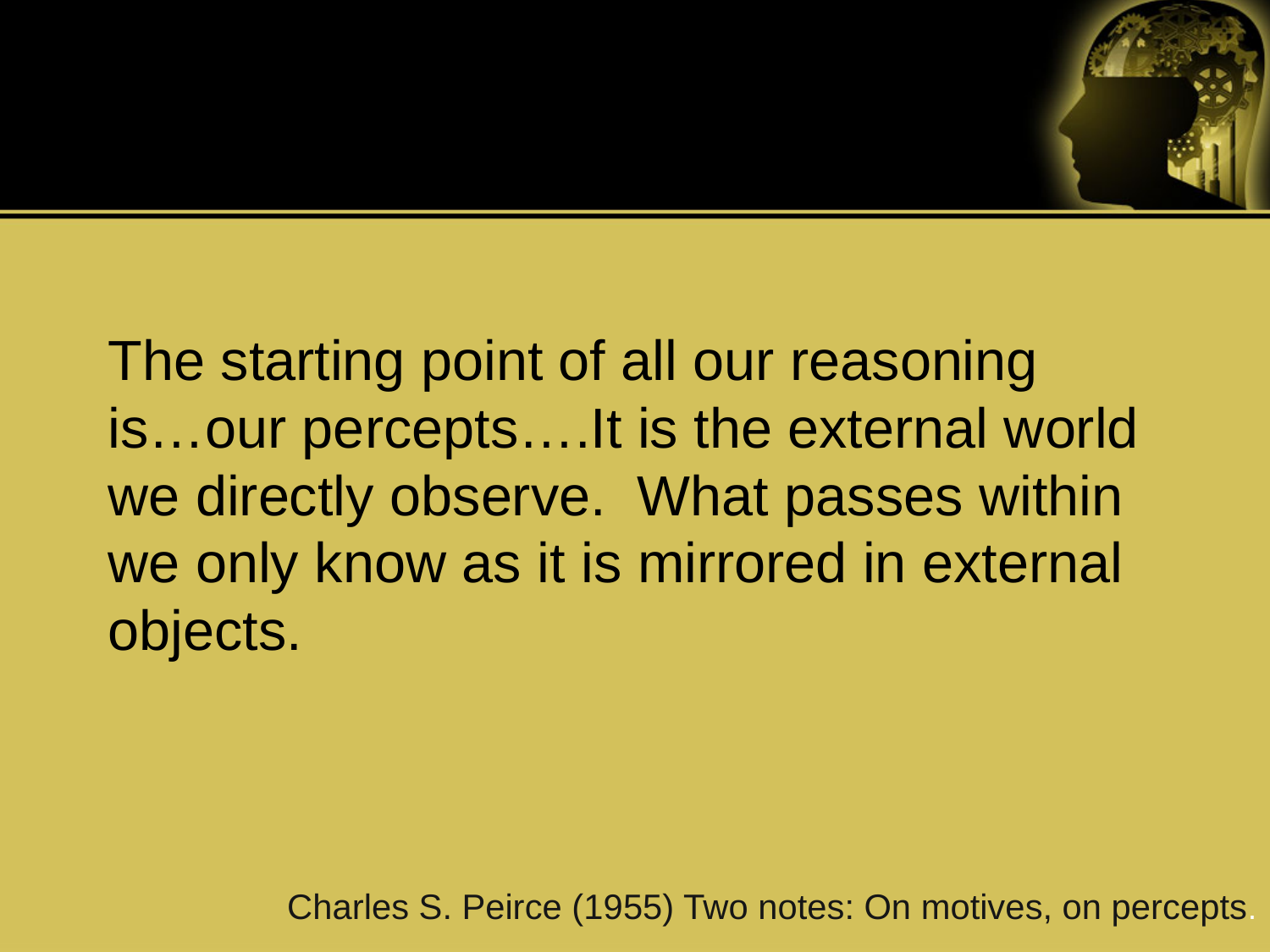

The starting point of all our reasoning is…our percepts….It is the external world we directly observe.  What passes within we only know as it is mirrored in external objects.
Charles S. Peirce (1955) Two notes: On motives, on percepts.